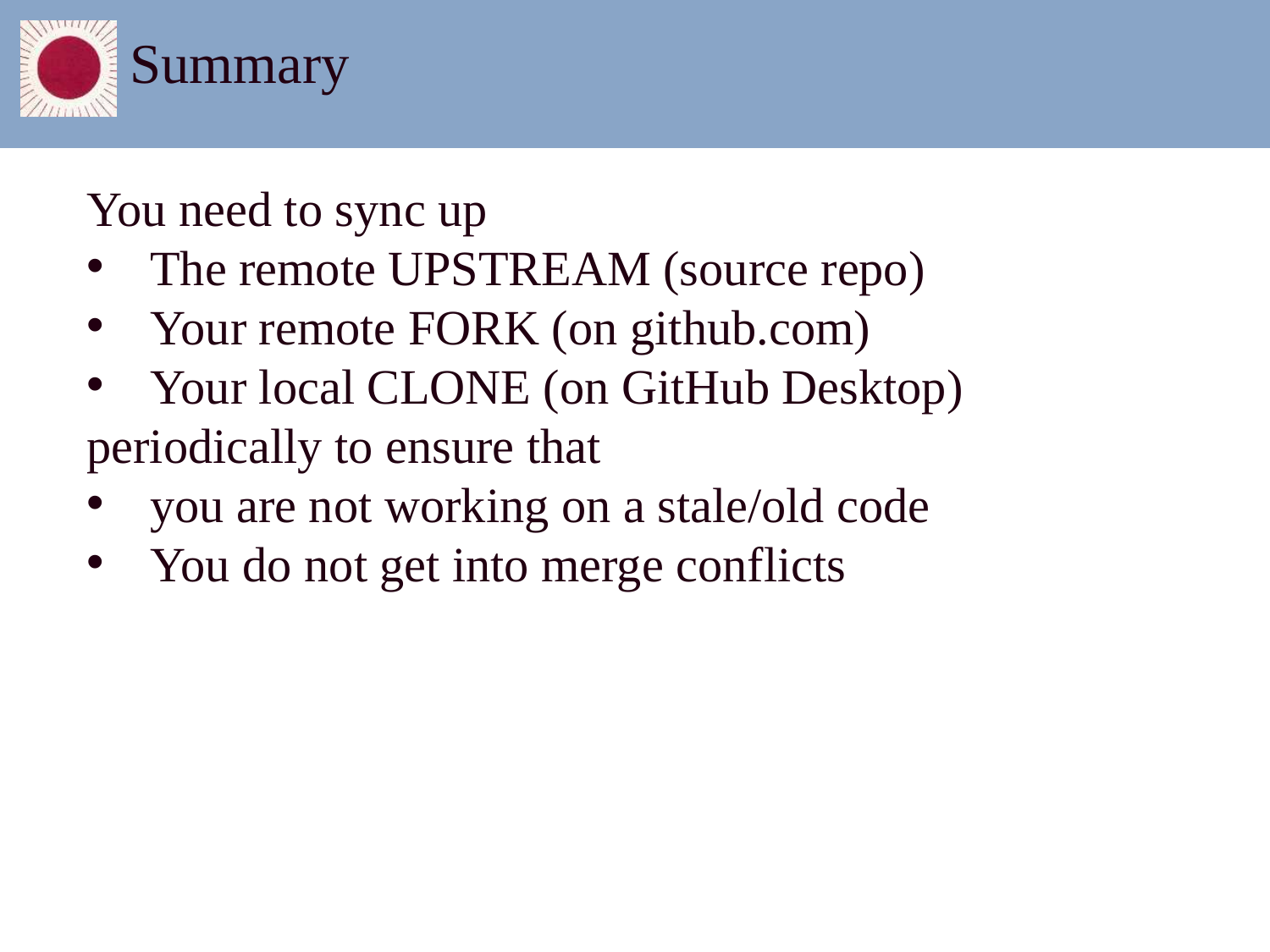

Summary
You need to sync up
The remote UPSTREAM (source repo)
Your remote FORK (on github.com)
Your local CLONE (on GitHub Desktop)
periodically to ensure that
you are not working on a stale/old code
You do not get into merge conflicts